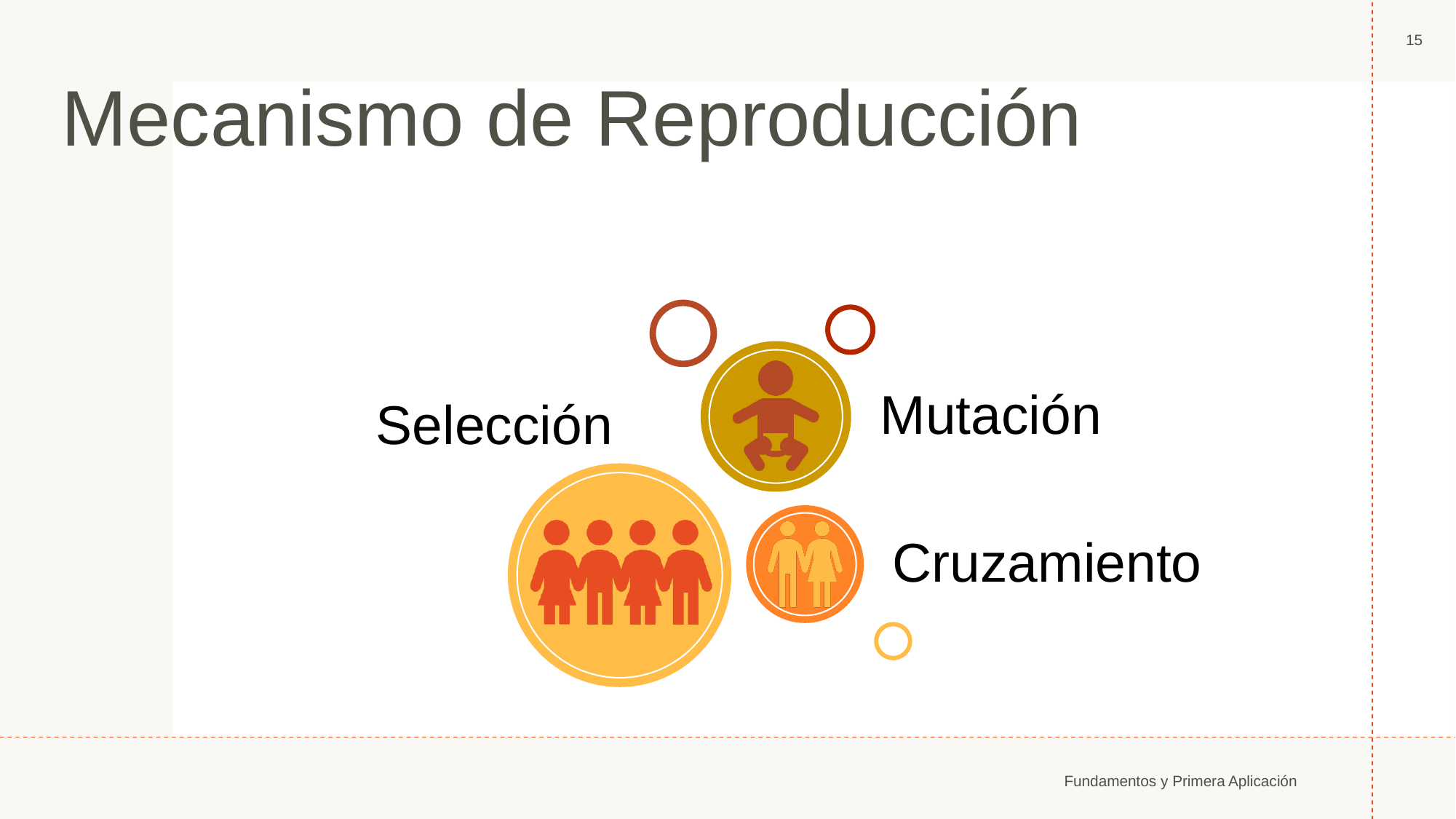

15
# Mecanismo de Reproducción

Selección
Cruzamiento
Mutación
Fundamentos y Primera Aplicación